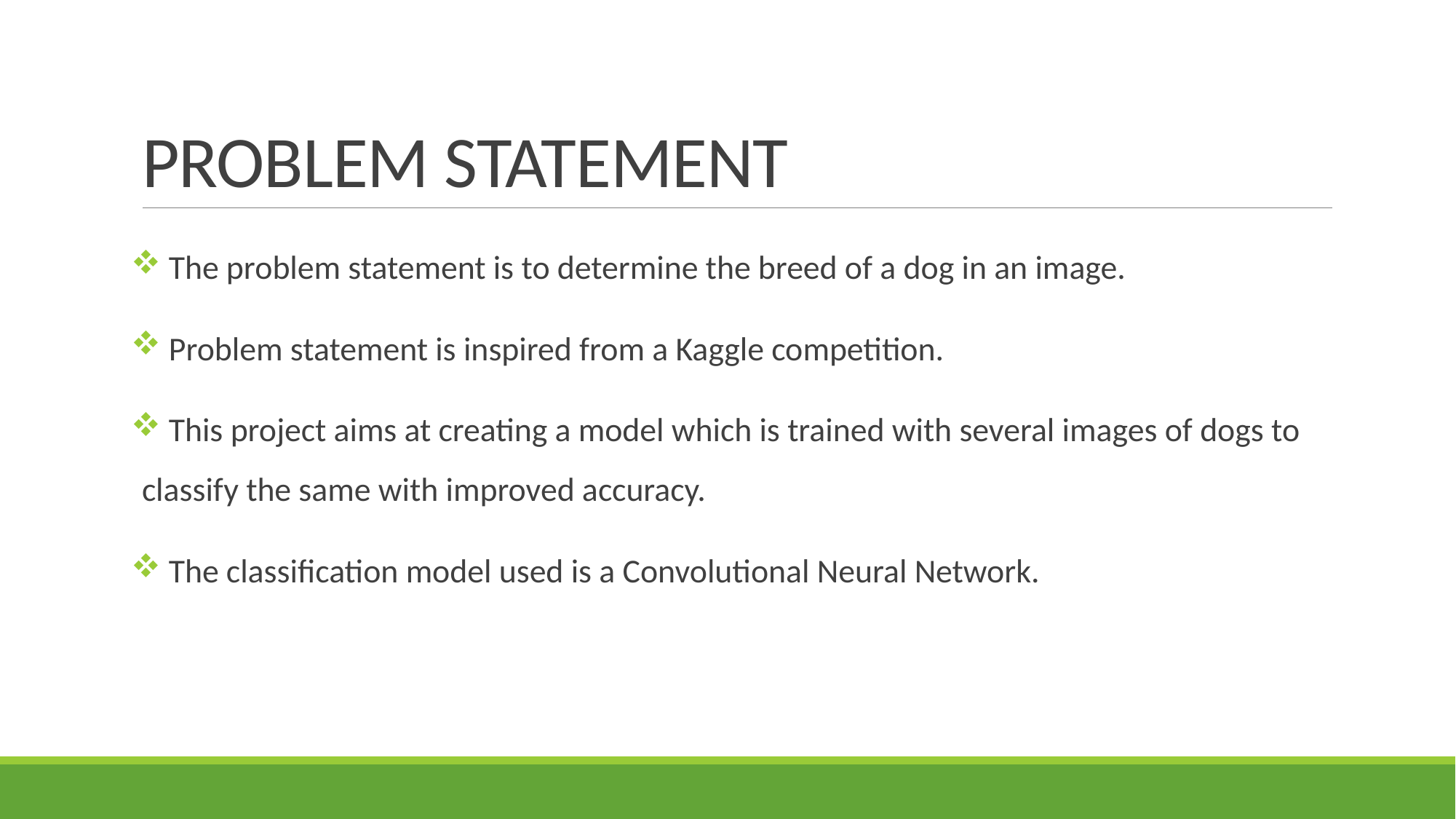

# PROBLEM STATEMENT
 The problem statement is to determine the breed of a dog in an image.
 Problem statement is inspired from a Kaggle competition.
 This project aims at creating a model which is trained with several images of dogs to classify the same with improved accuracy.
 The classification model used is a Convolutional Neural Network.